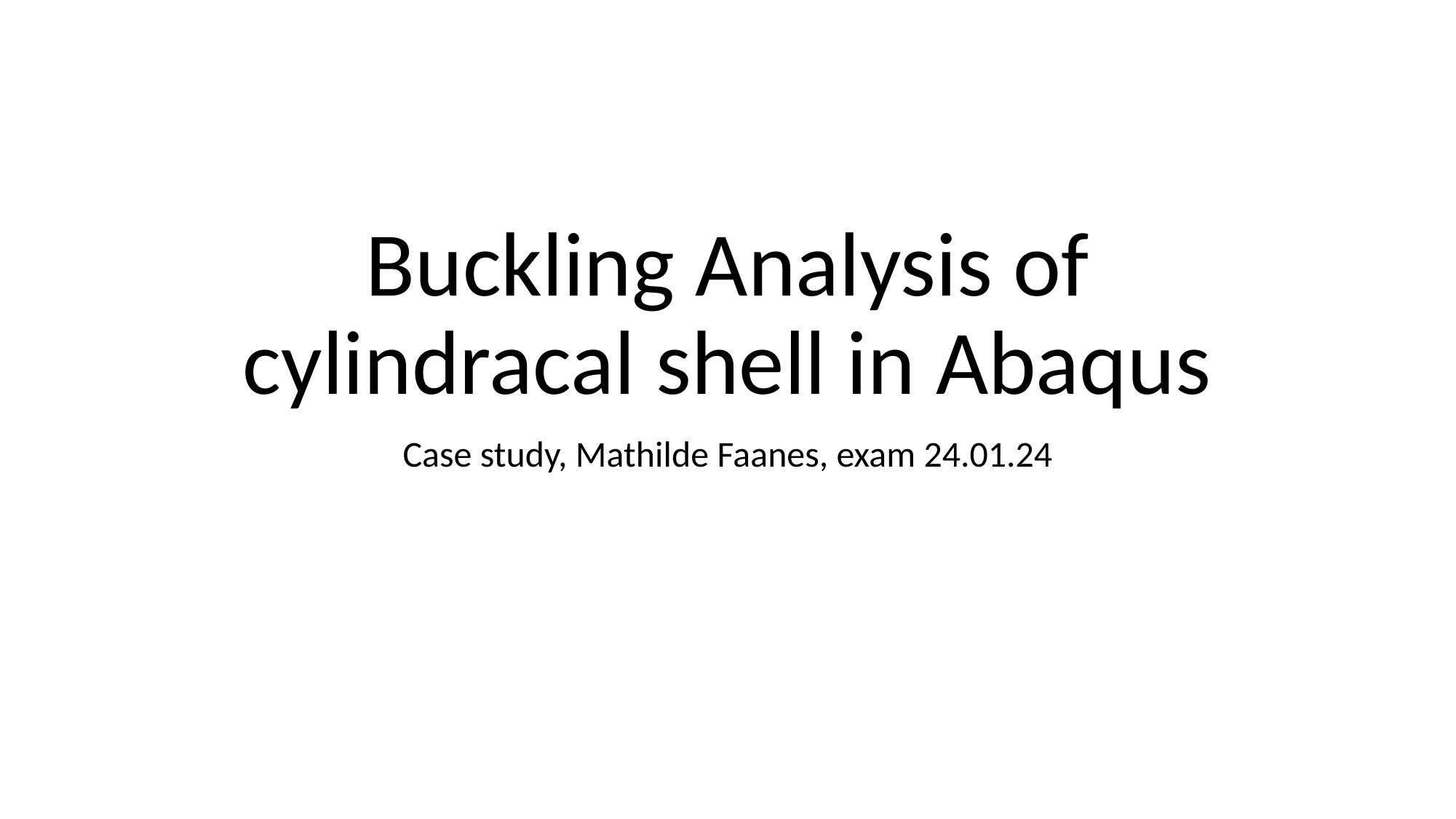

# Buckling Analysis of cylindracal shell in Abaqus
Case study, Mathilde Faanes, exam 24.01.24